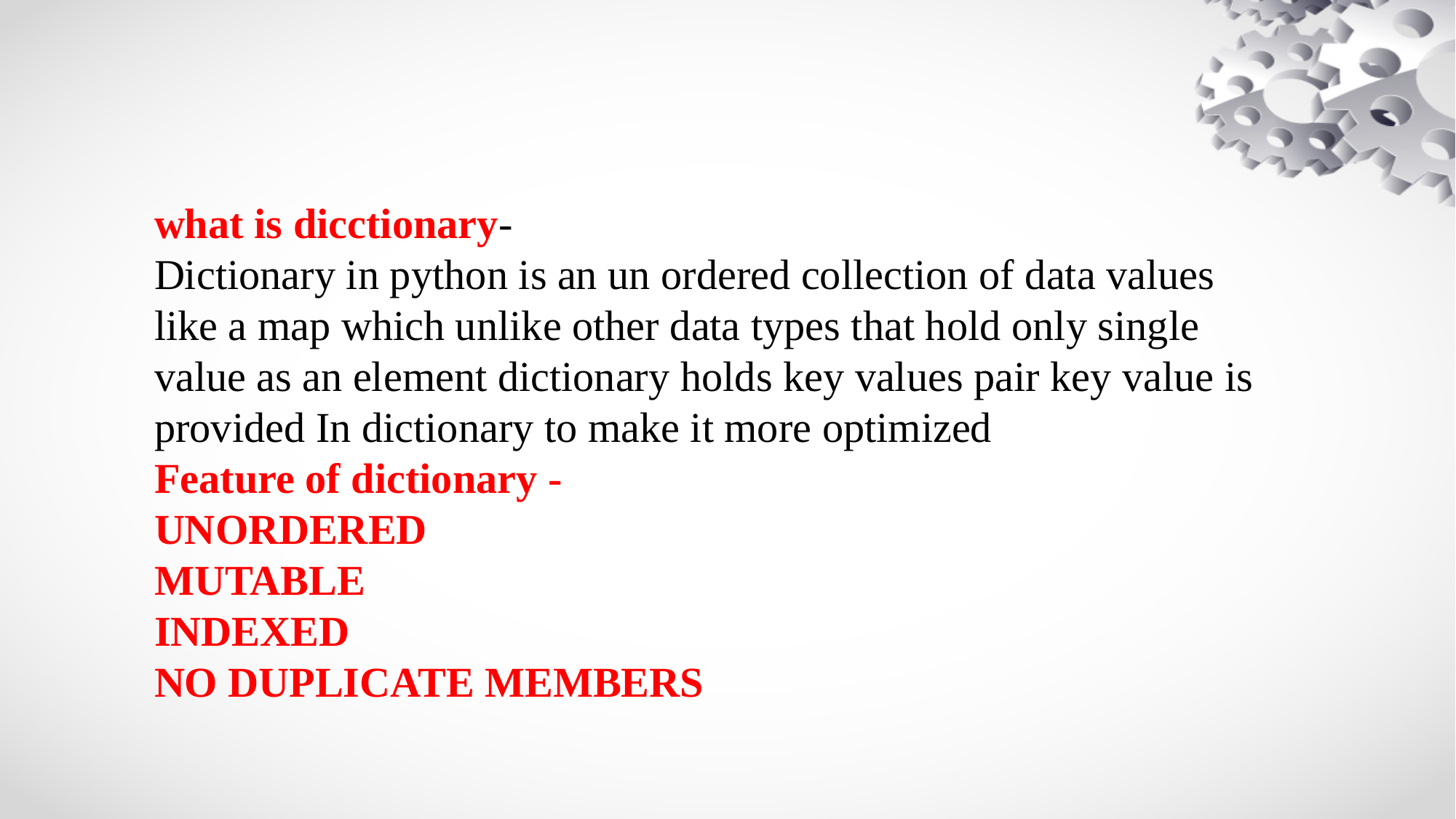

what is dicctionary-Dictionary in python is an un ordered collection of data values like a map which unlike other data types that hold only single value as an element dictionary holds key values pair key value is provided In dictionary to make it more optimized
Feature of dictionary -UNORDERED MUTABLE INDEXED NO DUPLICATE MEMBERS